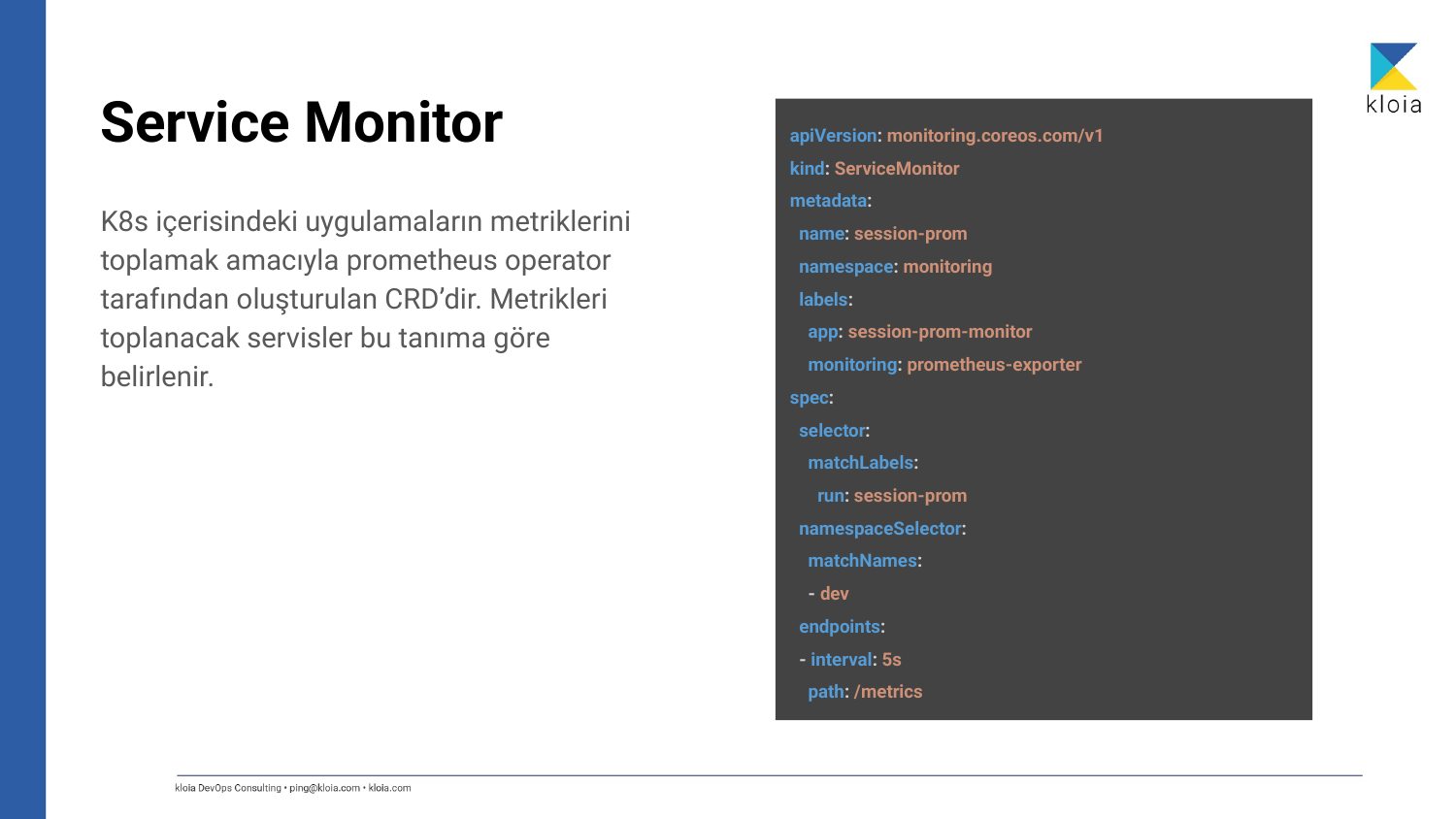

Service Monitor
apiVersion: monitoring.coreos.com/v1
kind: ServiceMonitor
metadata:
  name: session-prom
  namespace: monitoring
  labels:
    app: session-prom-monitor
    monitoring: prometheus-exporter
spec:
  selector:
    matchLabels:
      run: session-prom
  namespaceSelector:
    matchNames:
    - dev
  endpoints:
  - interval: 5s
    path: /metrics

K8s içerisindeki uygulamaların metriklerini toplamak amacıyla prometheus operator tarafından oluşturulan CRD’dir. Metrikleri toplanacak servisler bu tanıma göre belirlenir.